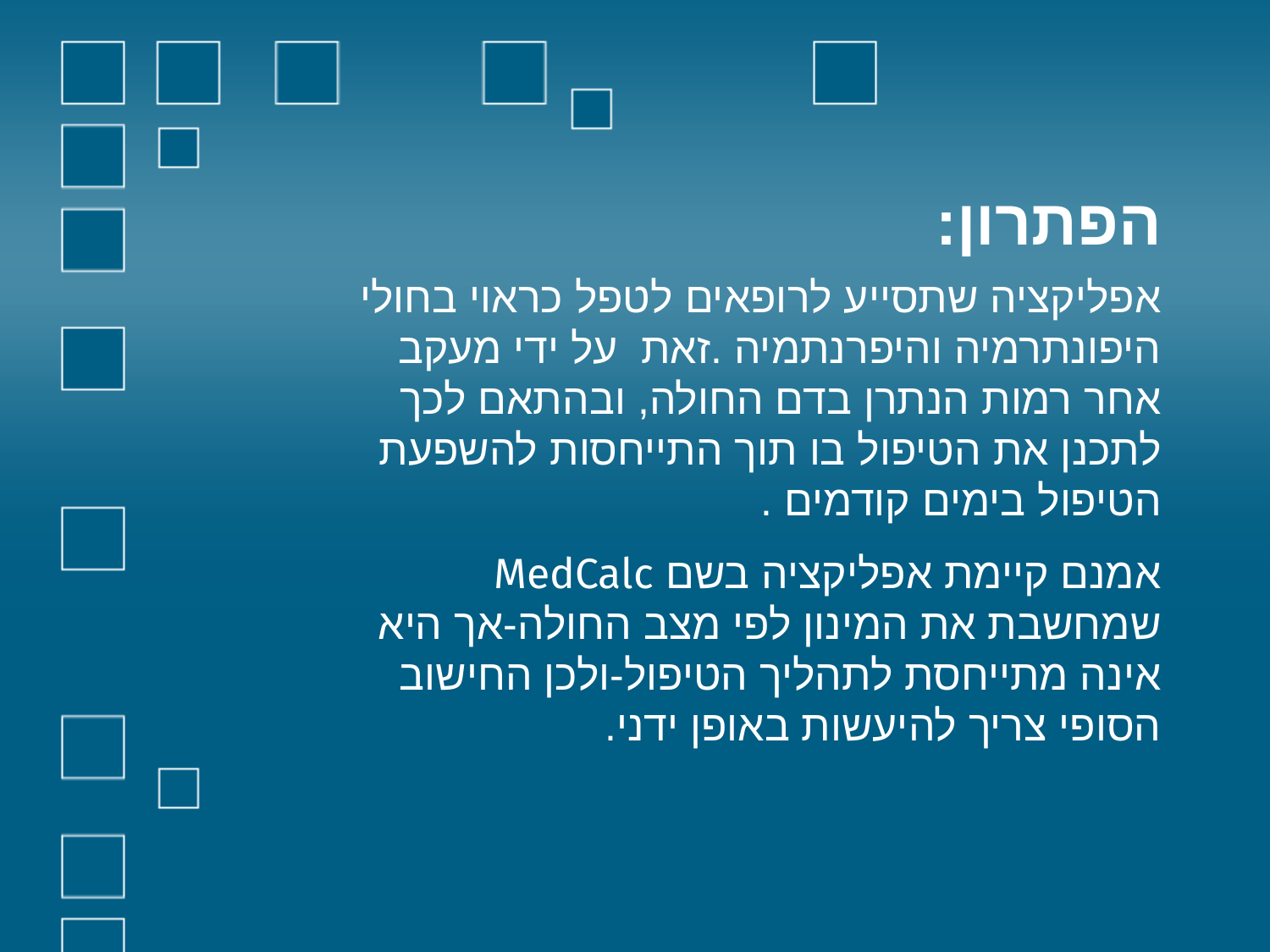

# הפתרון:
אפליקציה שתסייע לרופאים לטפל כראוי בחולי היפונתרמיה והיפרנתמיה .זאת  על ידי מעקב אחר רמות הנתרן בדם החולה, ובהתאם לכך לתכנן את הטיפול בו תוך התייחסות להשפעת הטיפול בימים קודמים .
אמנם קיימת אפליקציה בשם MedCalc שמחשבת את המינון לפי מצב החולה-אך היא אינה מתייחסת לתהליך הטיפול-ולכן החישוב הסופי צריך להיעשות באופן ידני.